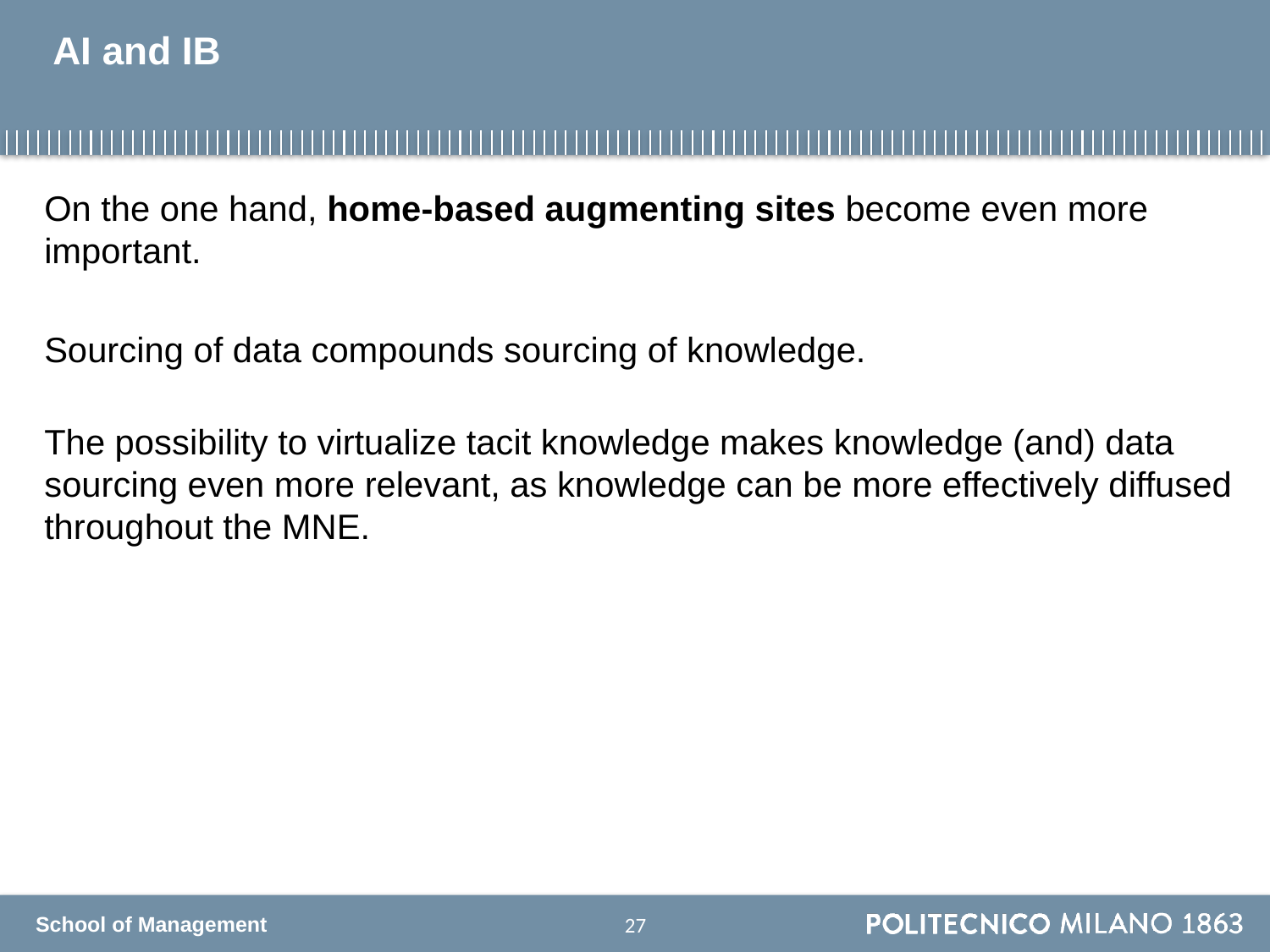

# AI and IB
On the one hand, home-based augmenting sites become even more important.

Sourcing of data compounds sourcing of knowledge.
The possibility to virtualize tacit knowledge makes knowledge (and) data sourcing even more relevant, as knowledge can be more effectively diffused throughout the MNE.

27